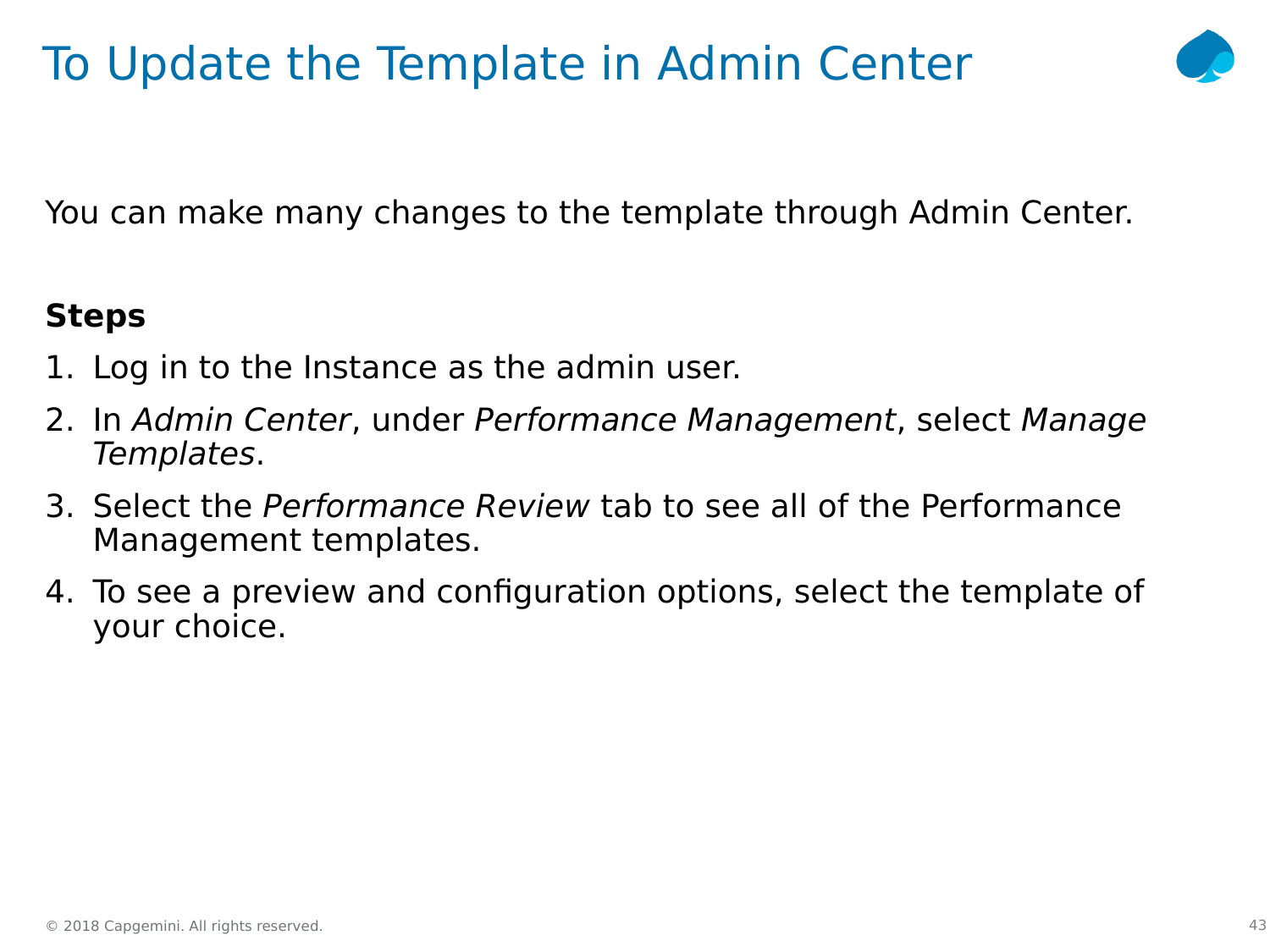

# To Update the Template in Admin Center
You can make many changes to the template through Admin Center.

Steps
Log in to the Instance as the admin user.
In Admin Center, under Performance Management, select Manage Templates.
Select the Performance Review tab to see all of the Performance Management templates.
To see a preview and configuration options, select the template of your choice.